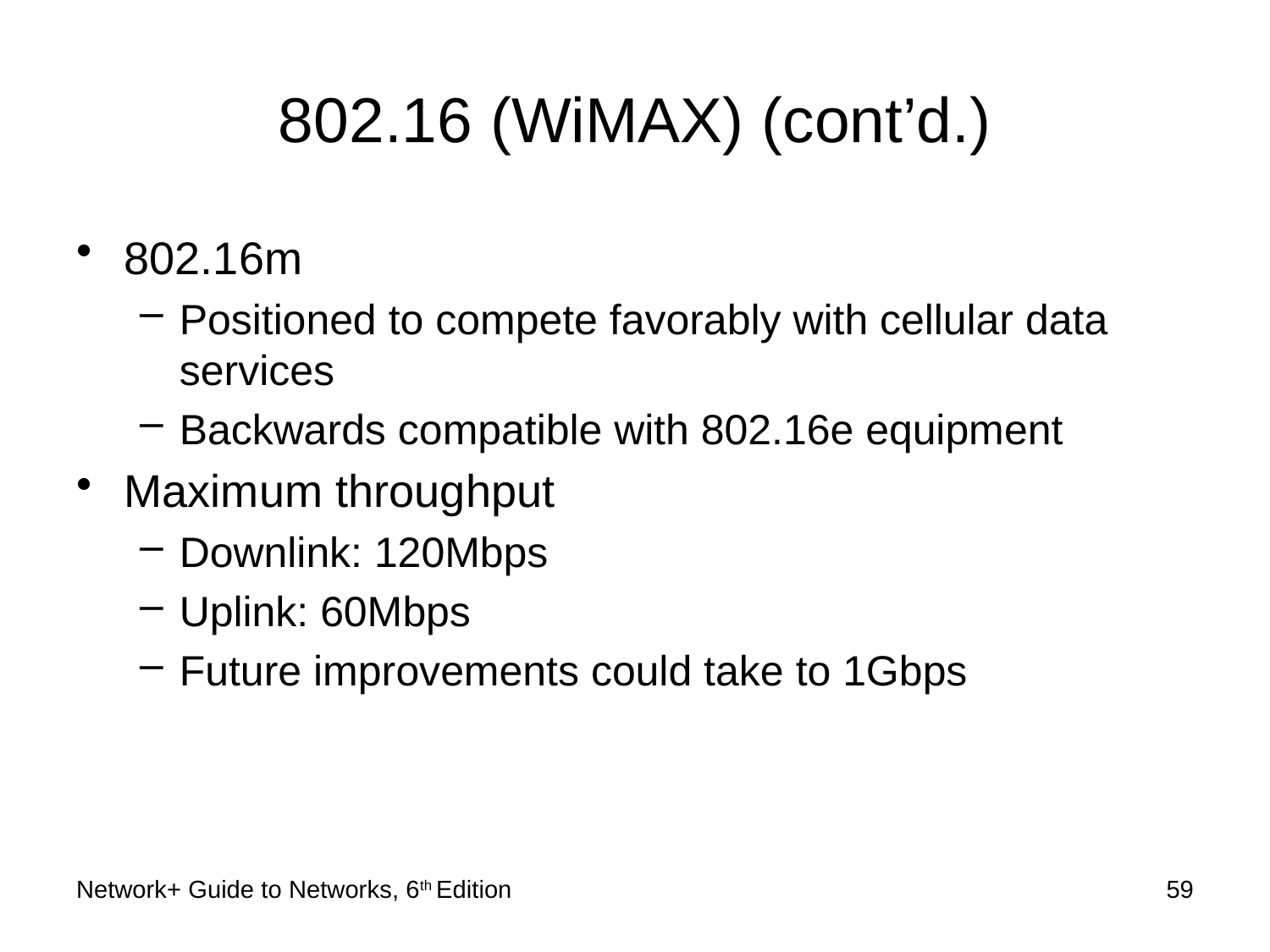

# 802.16 (WiMAX) (cont’d.)
802.16m
Positioned to compete favorably with cellular data services
Backwards compatible with 802.16e equipment
Maximum throughput
Downlink: 120Mbps
Uplink: 60Mbps
Future improvements could take to 1Gbps
Network+ Guide to Networks, 6th Edition
59